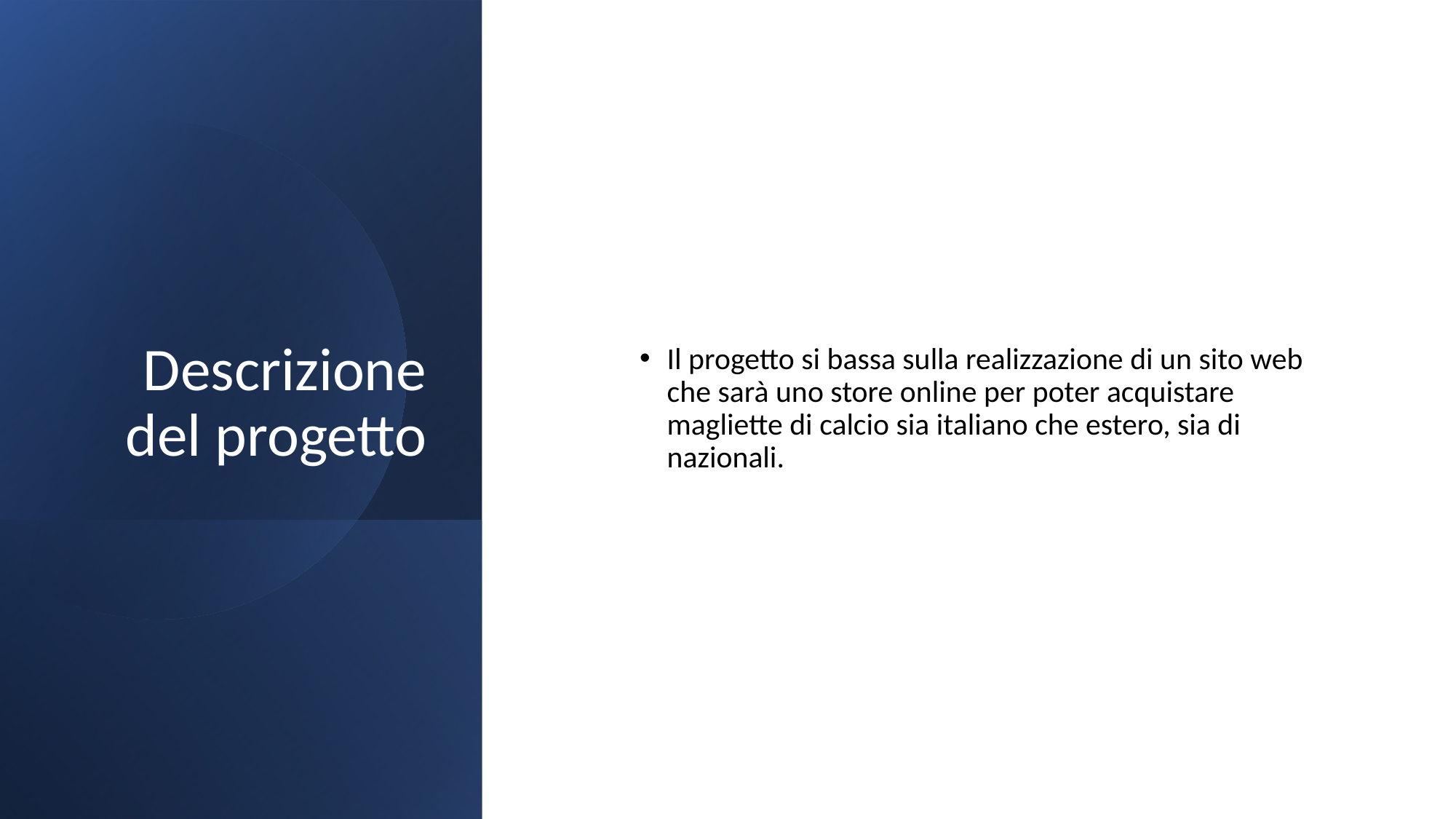

# Descrizione del progetto
Il progetto si bassa sulla realizzazione di un sito web che sarà uno store online per poter acquistare magliette di calcio sia italiano che estero, sia di nazionali.